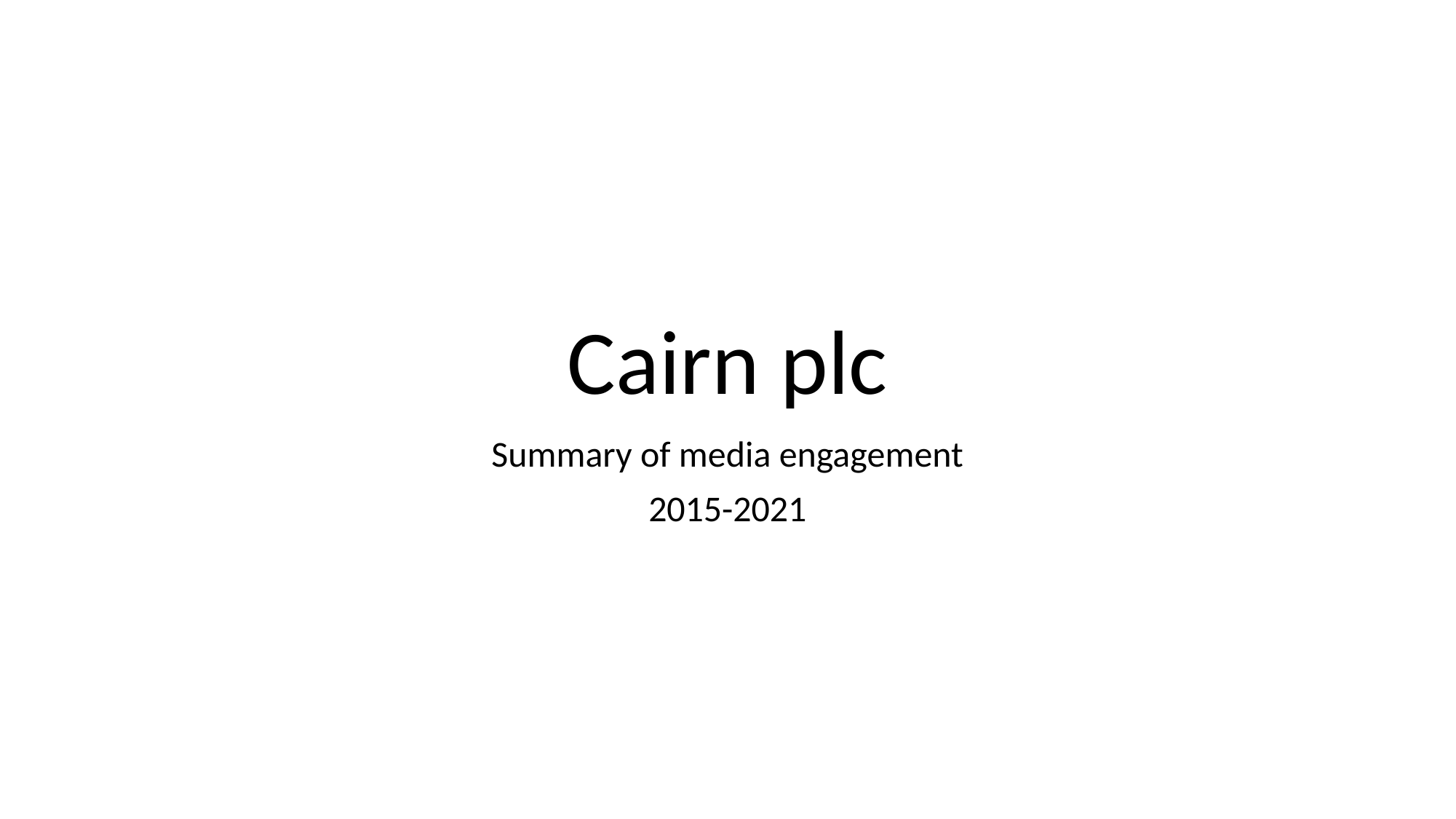

# Cairn plc
Summary of media engagement
2015-2021